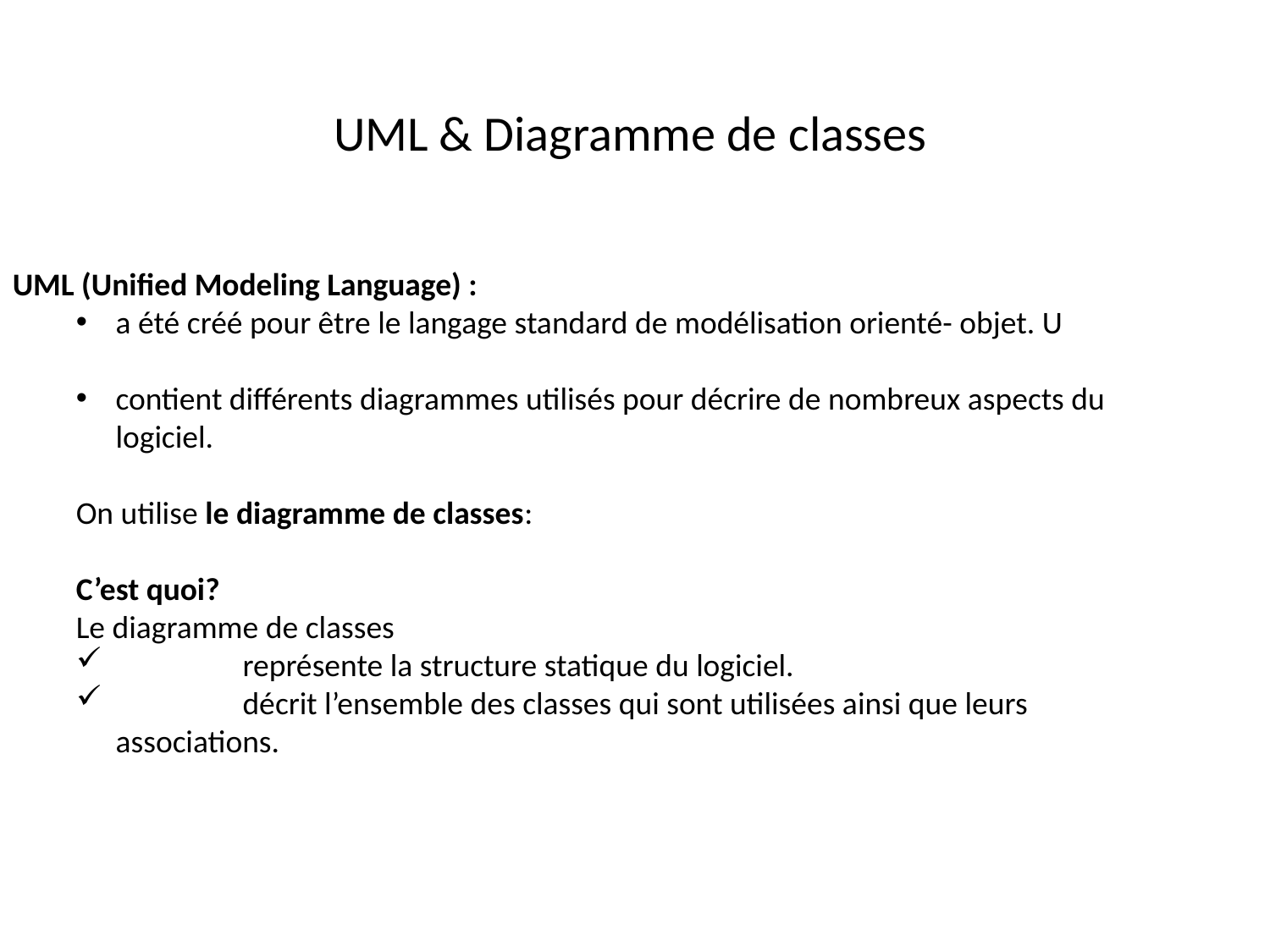

UML & Diagramme de classes
UML (Unified Modeling Language) :
a été créé pour être le langage standard de modélisation orienté- objet. U

contient différents diagrammes utilisés pour décrire de nombreux aspects du logiciel.

On utilise le diagramme de classes:

C’est quoi?
Le diagramme de classes
	représente la structure statique du logiciel.
	décrit l’ensemble des classes qui sont utilisées ainsi que leurs associations.